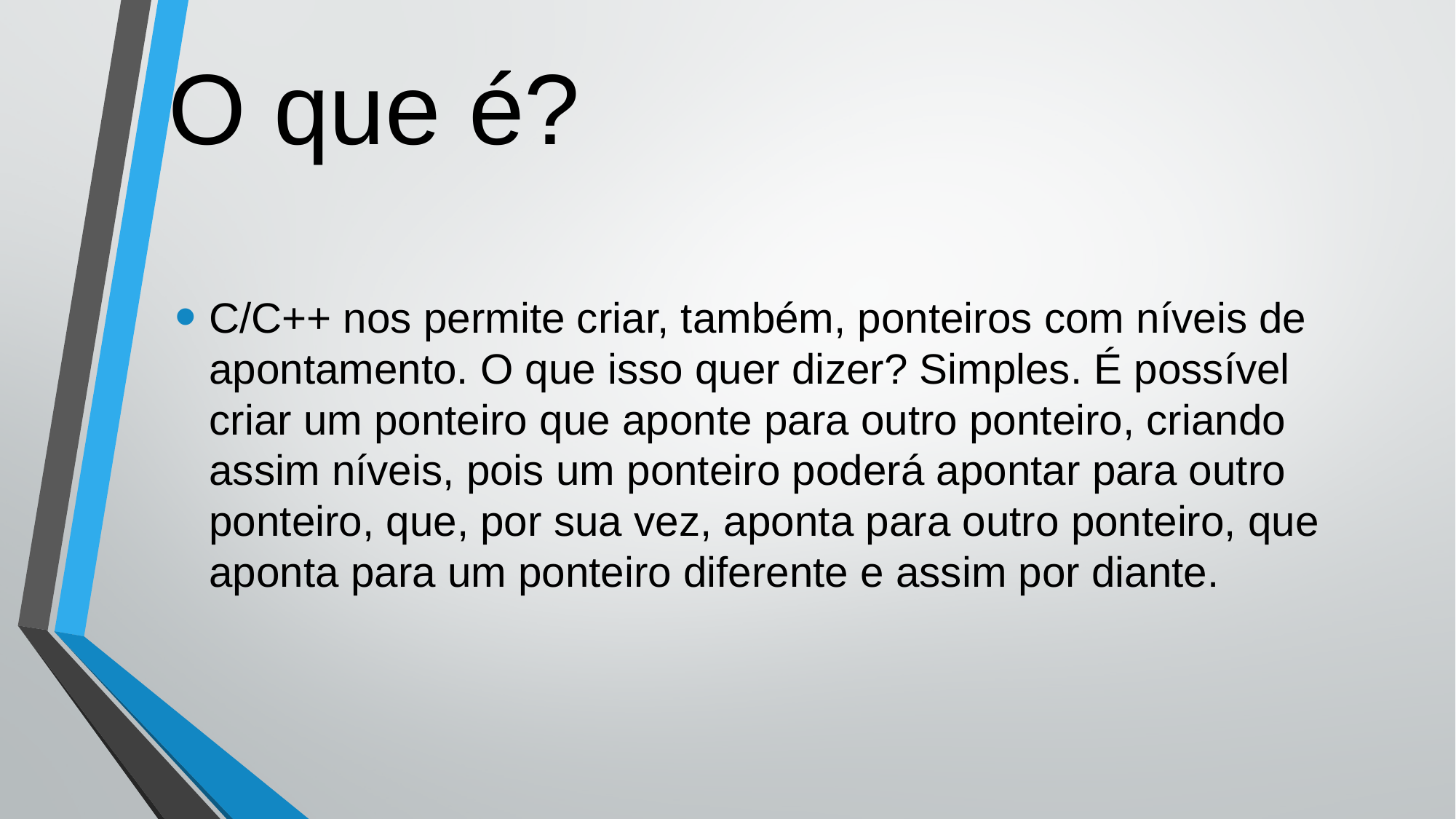

# O que é?
C/C++ nos permite criar, também, ponteiros com níveis de apontamento. O que isso quer dizer? Simples. É possível criar um ponteiro que aponte para outro ponteiro, criando assim níveis, pois um ponteiro poderá apontar para outro ponteiro, que, por sua vez, aponta para outro ponteiro, que aponta para um ponteiro diferente e assim por diante.